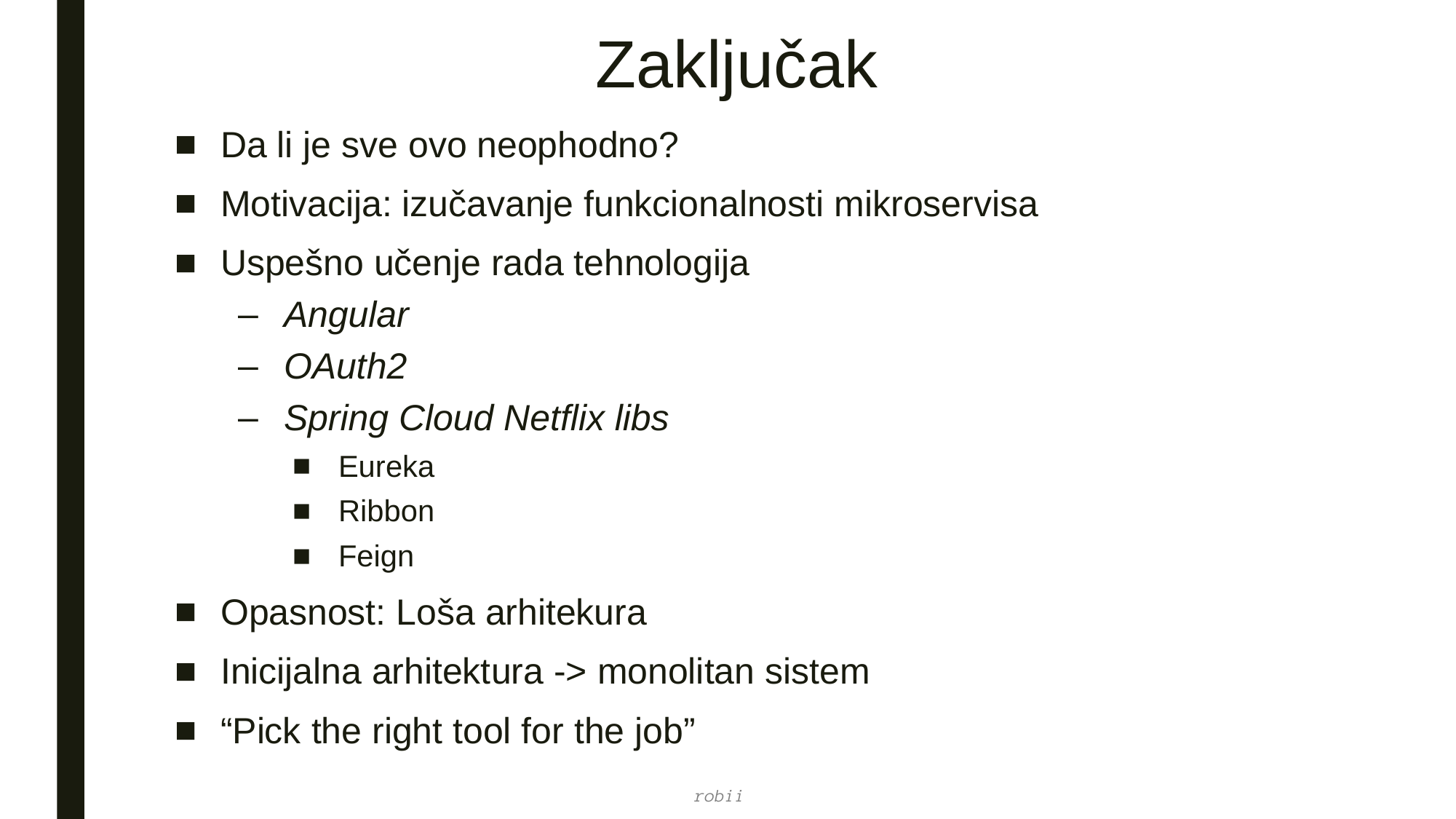

# Zaključak
Da li je sve ovo neophodno?
Motivacija: izučavanje funkcionalnosti mikroservisa
Uspešno učenje rada tehnologija
Angular
OAuth2
Spring Cloud Netflix libs
Eureka
Ribbon
Feign
Opasnost: Loša arhitekura
Inicijalna arhitektura -> monolitan sistem
“Pick the right tool for the job”
robii